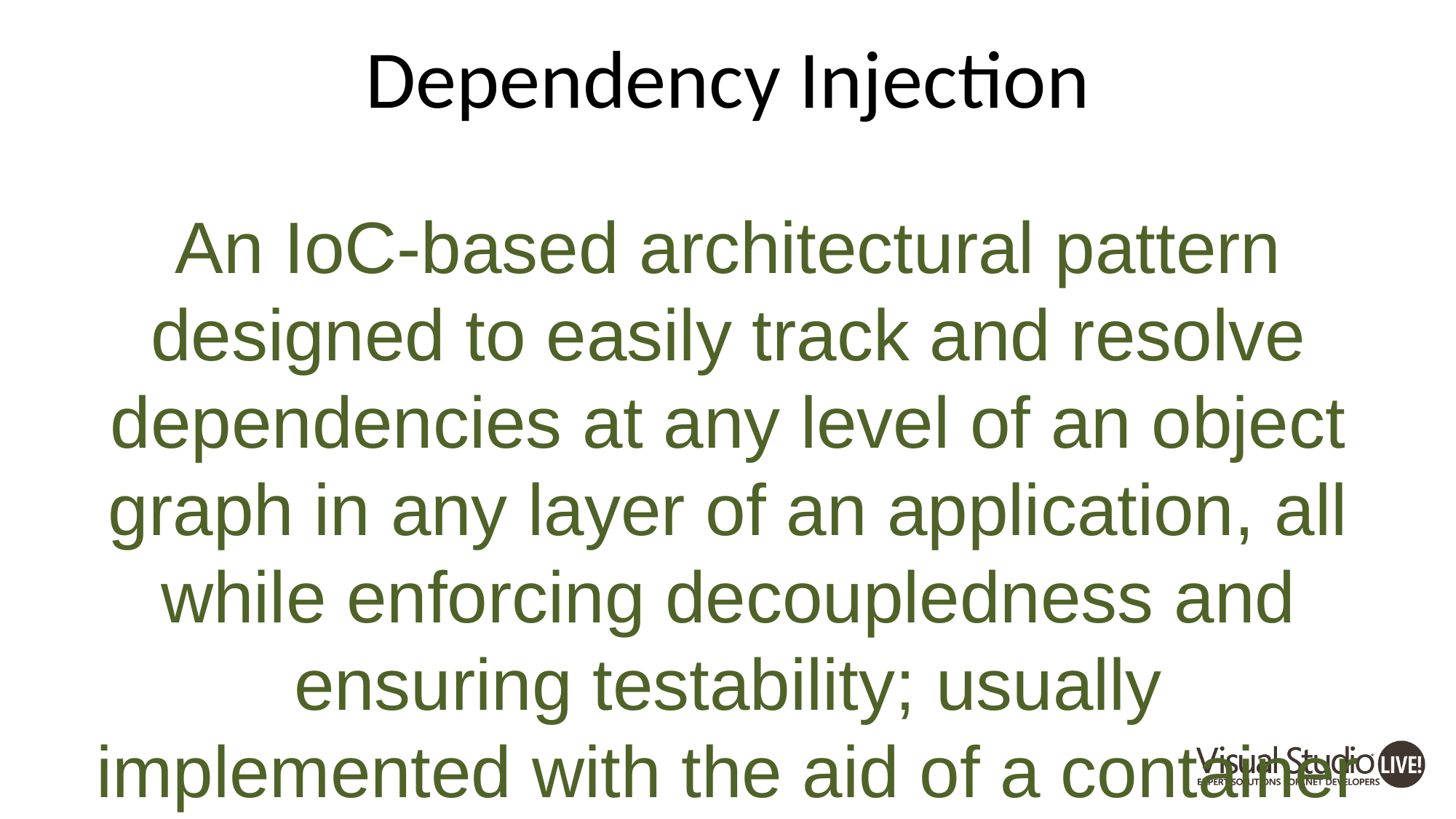

Dependency Injection
An IoC-based architectural pattern designed to easily track and resolve dependencies at any level of an object graph in any layer of an application, all while enforcing decoupledness and ensuring testability; usually implemented with the aid of a container product.